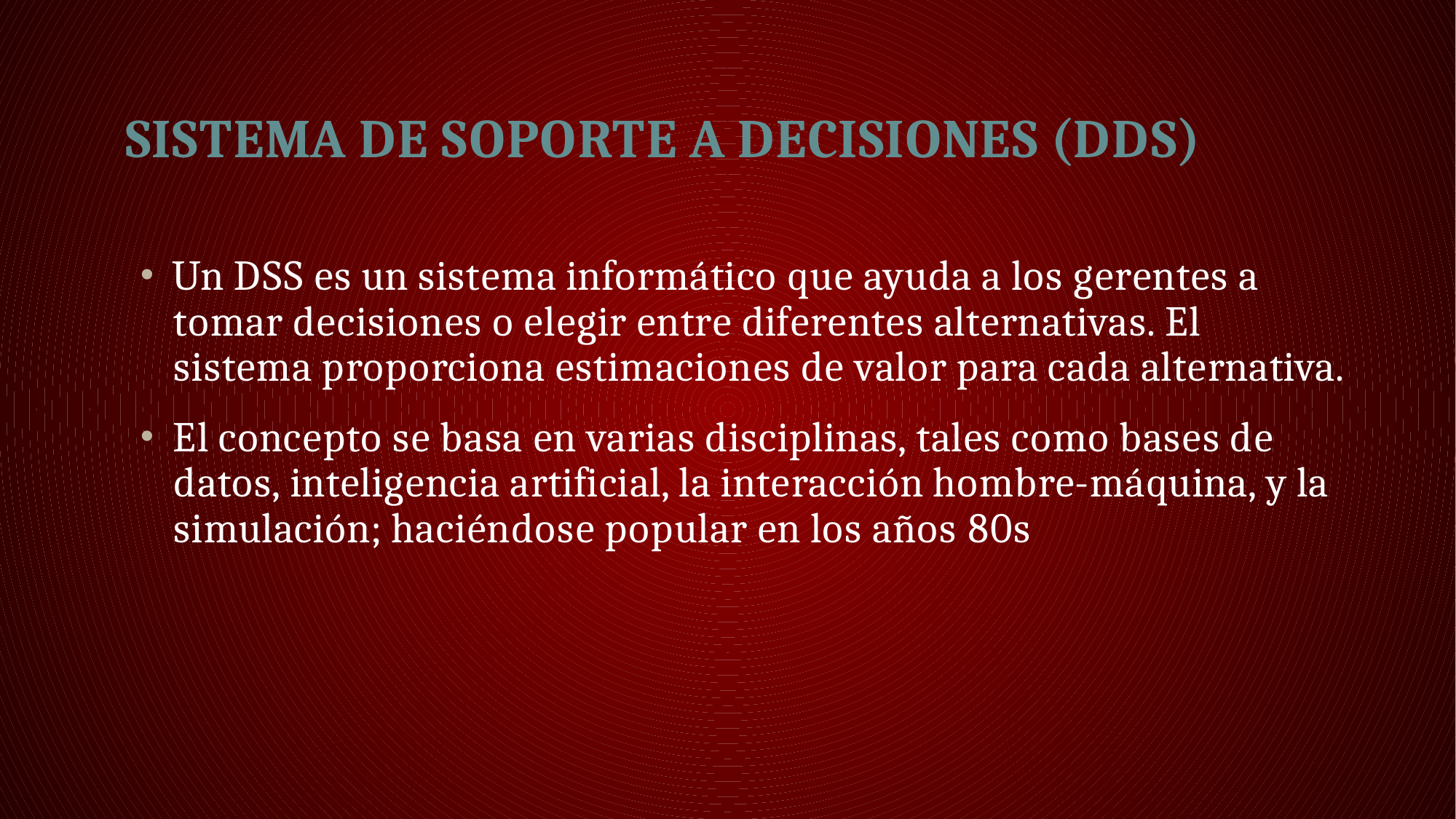

# SISTEMA DE SOPORTE A DECISIONES (DDS)
Un DSS es un sistema informático que ayuda a los gerentes a tomar decisiones o elegir entre diferentes alternativas. El sistema proporciona estimaciones de valor para cada alternativa.
El concepto se basa en varias disciplinas, tales como bases de datos, inteligencia artificial, la interacción hombre-máquina, y la simulación; haciéndose popular en los años 80s